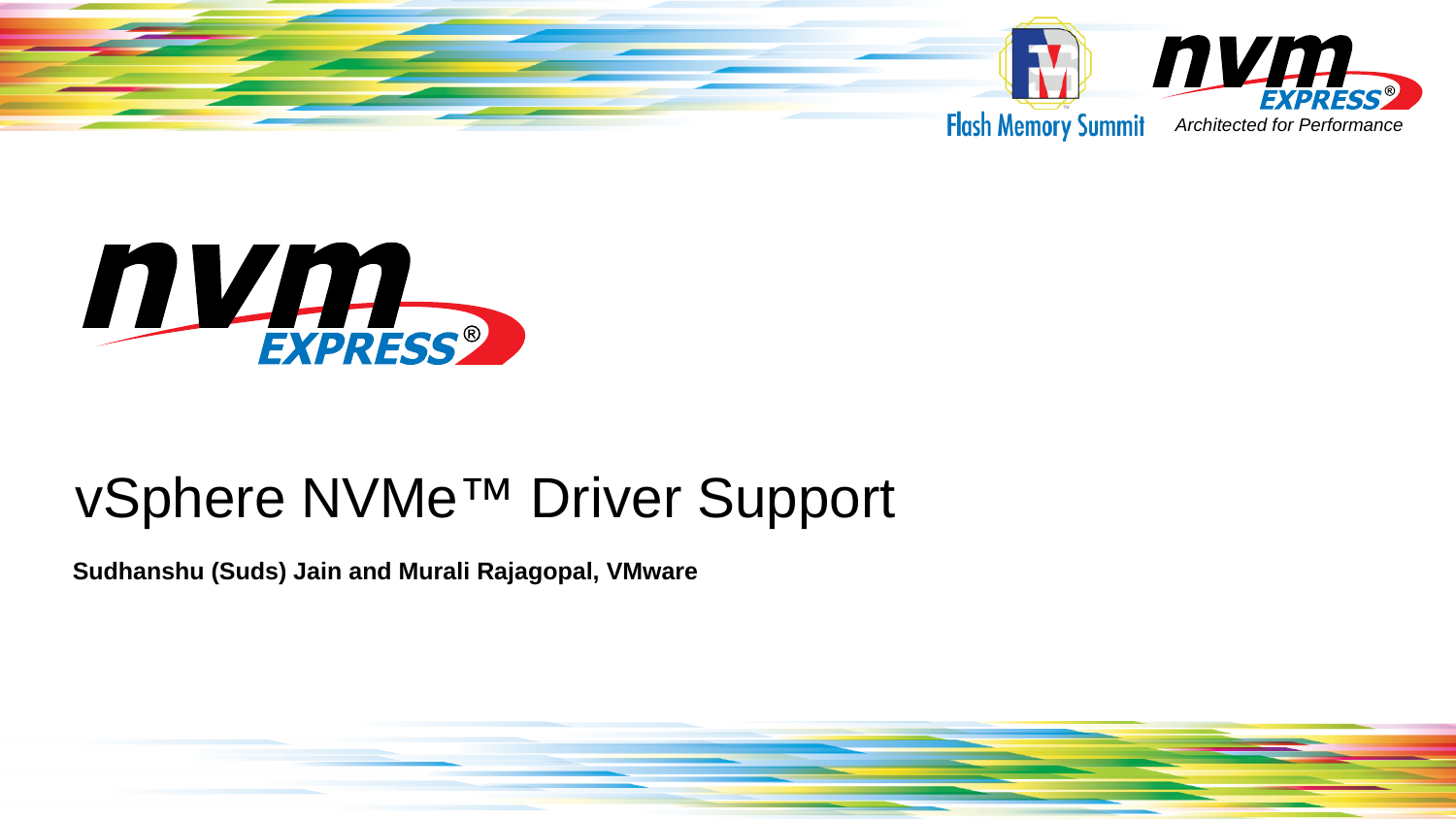

# vSphere NVMe™ Driver Support
Sudhanshu (Suds) Jain and Murali Rajagopal, VMware